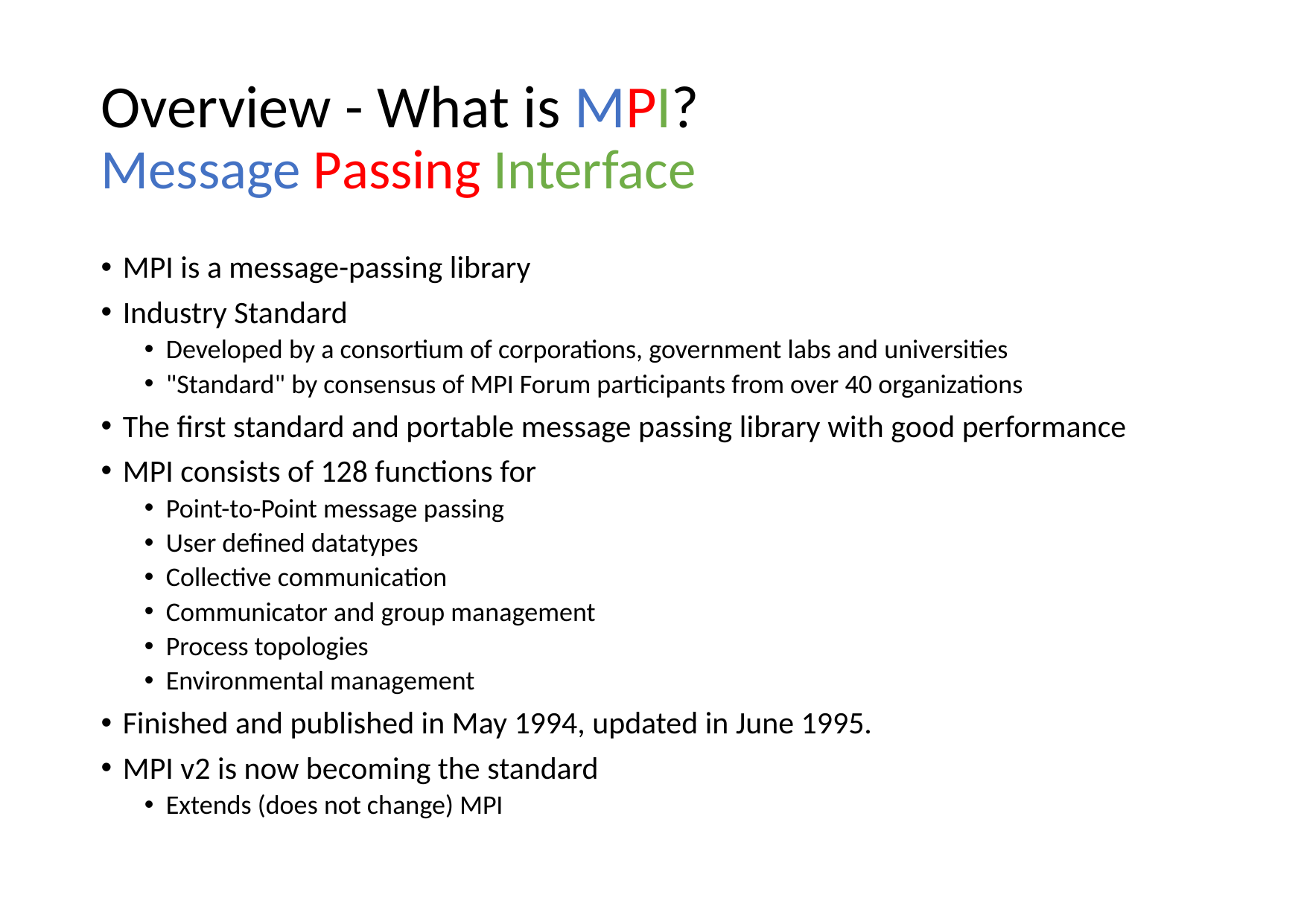

# Overview - What is MPI? Message Passing Interface
MPI is a message-passing library
Industry Standard
Developed by a consortium of corporations, government labs and universities
"Standard" by consensus of MPI Forum participants from over 40 organizations
The first standard and portable message passing library with good performance
MPI consists of 128 functions for
Point-to-Point message passing
User defined datatypes
Collective communication
Communicator and group management
Process topologies
Environmental management
Finished and published in May 1994, updated in June 1995.
MPI v2 is now becoming the standard
Extends (does not change) MPI
5